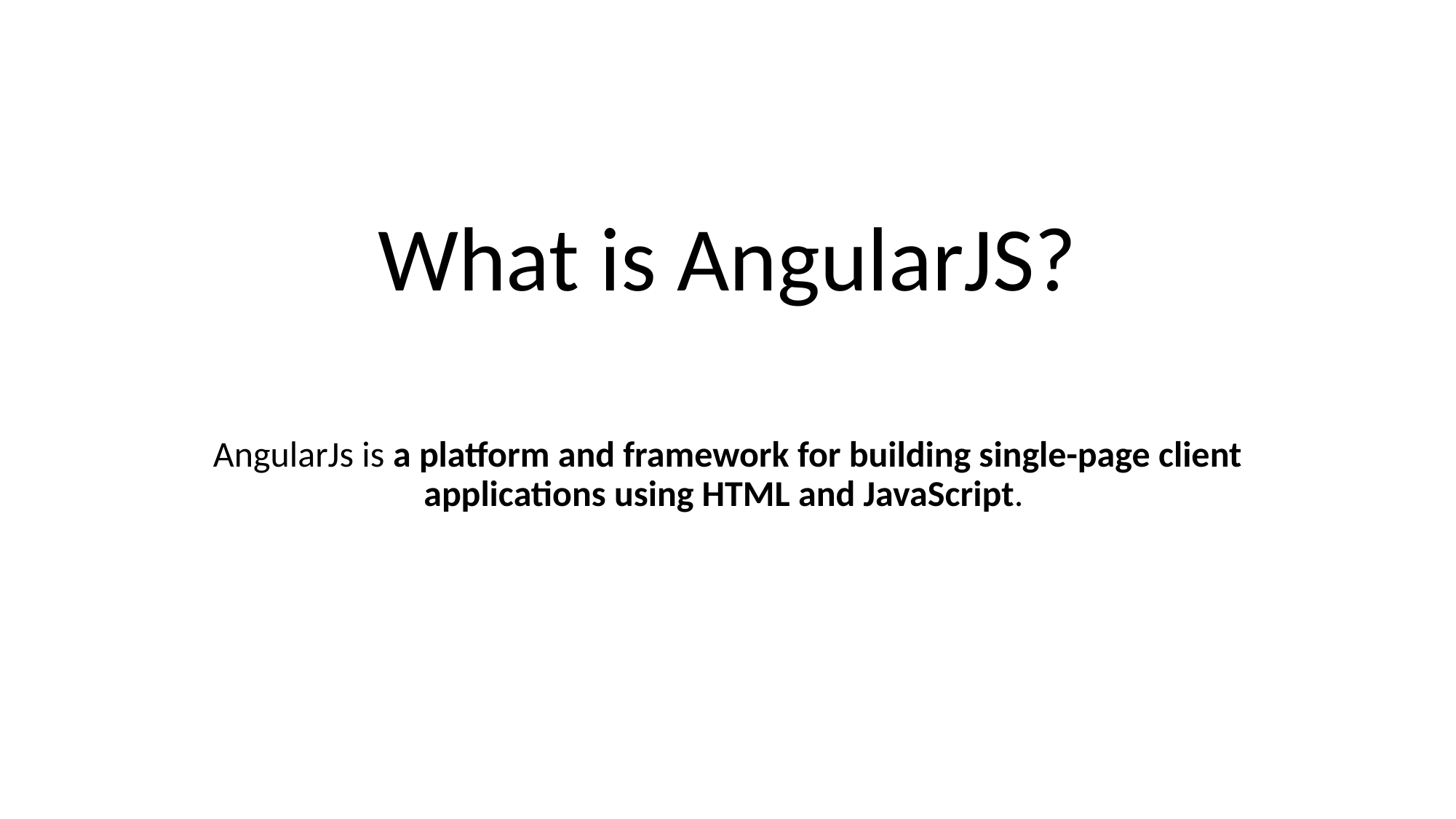

# What is AngularJS?
AngularJs is a platform and framework for building single-page client applications using HTML and JavaScript.